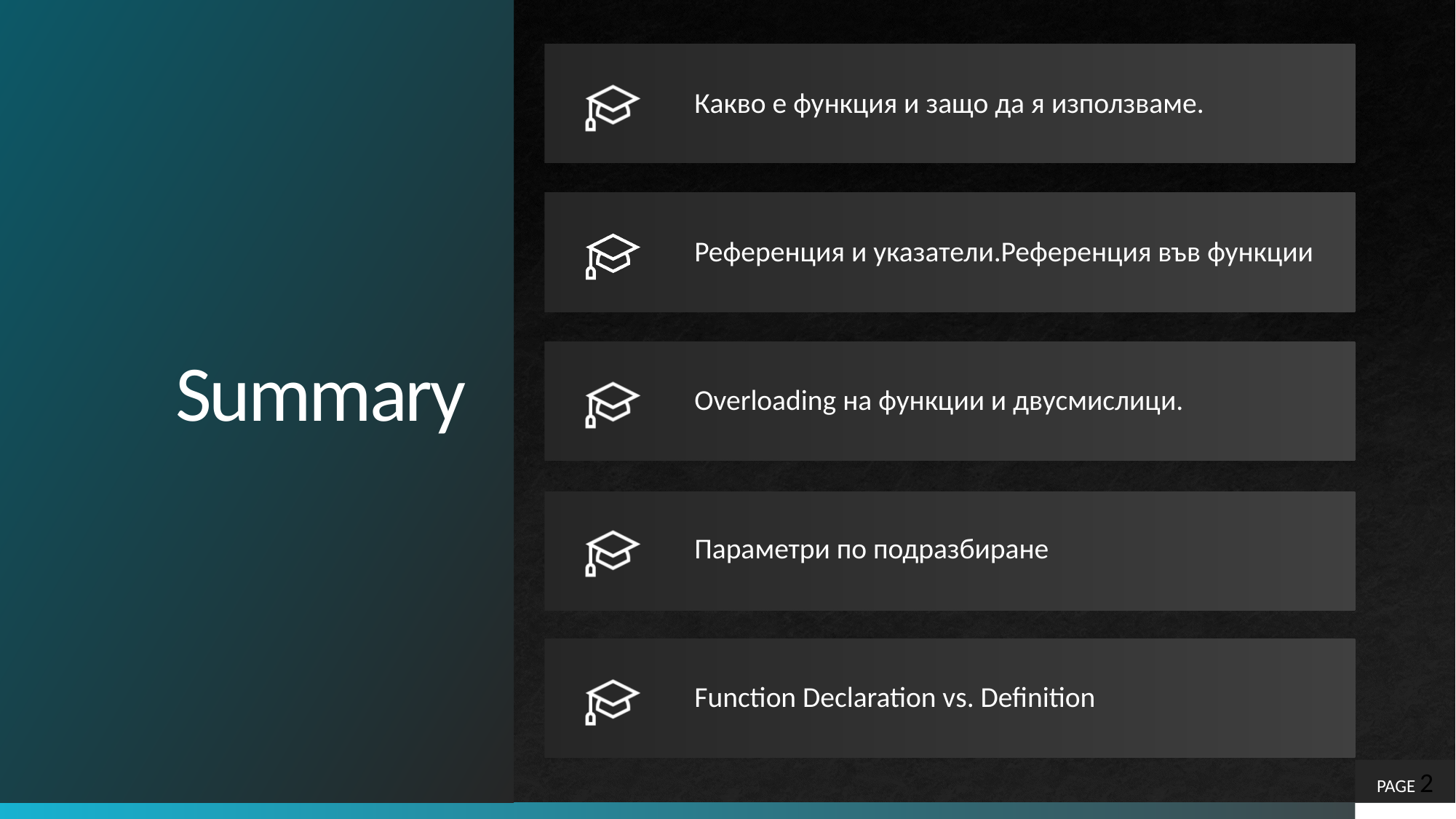

# Summary

Какво е функция и защо да я използваме.

Референция и указатели.Референция във функции

Overloading на функции и двусмислици.

Параметри по подразбиране

Function Declaration vs. Definition

PAGE 2